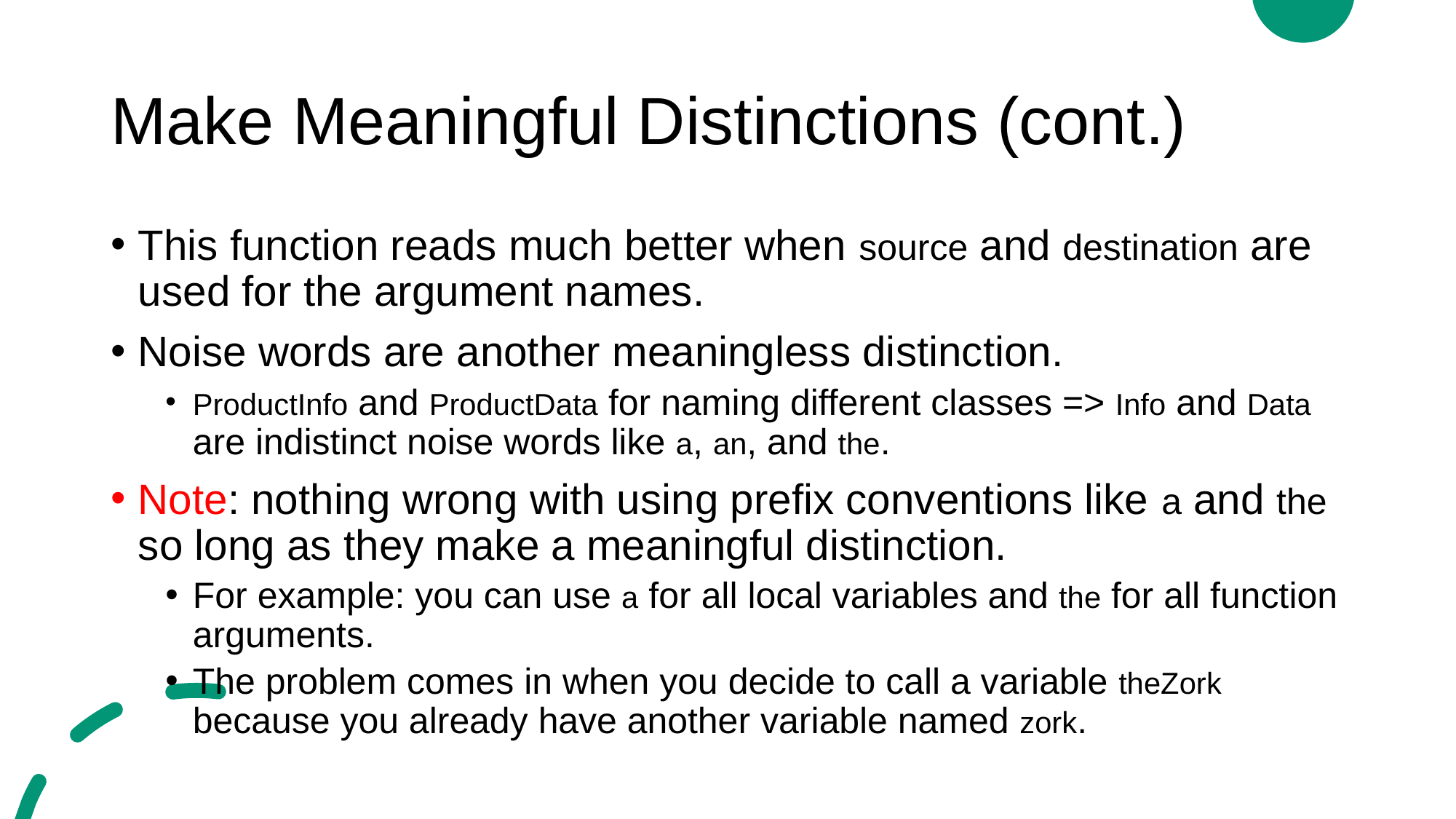

# Make Meaningful Distinctions (cont.)
This function reads much better when source and destination are used for the argument names.
Noise words are another meaningless distinction.
ProductInfo and ProductData for naming different classes => Info and Data are indistinct noise words like a, an, and the.
Note: nothing wrong with using prefix conventions like a and the so long as they make a meaningful distinction.
For example: you can use a for all local variables and the for all function arguments.
The problem comes in when you decide to call a variable theZork because you already have another variable named zork.